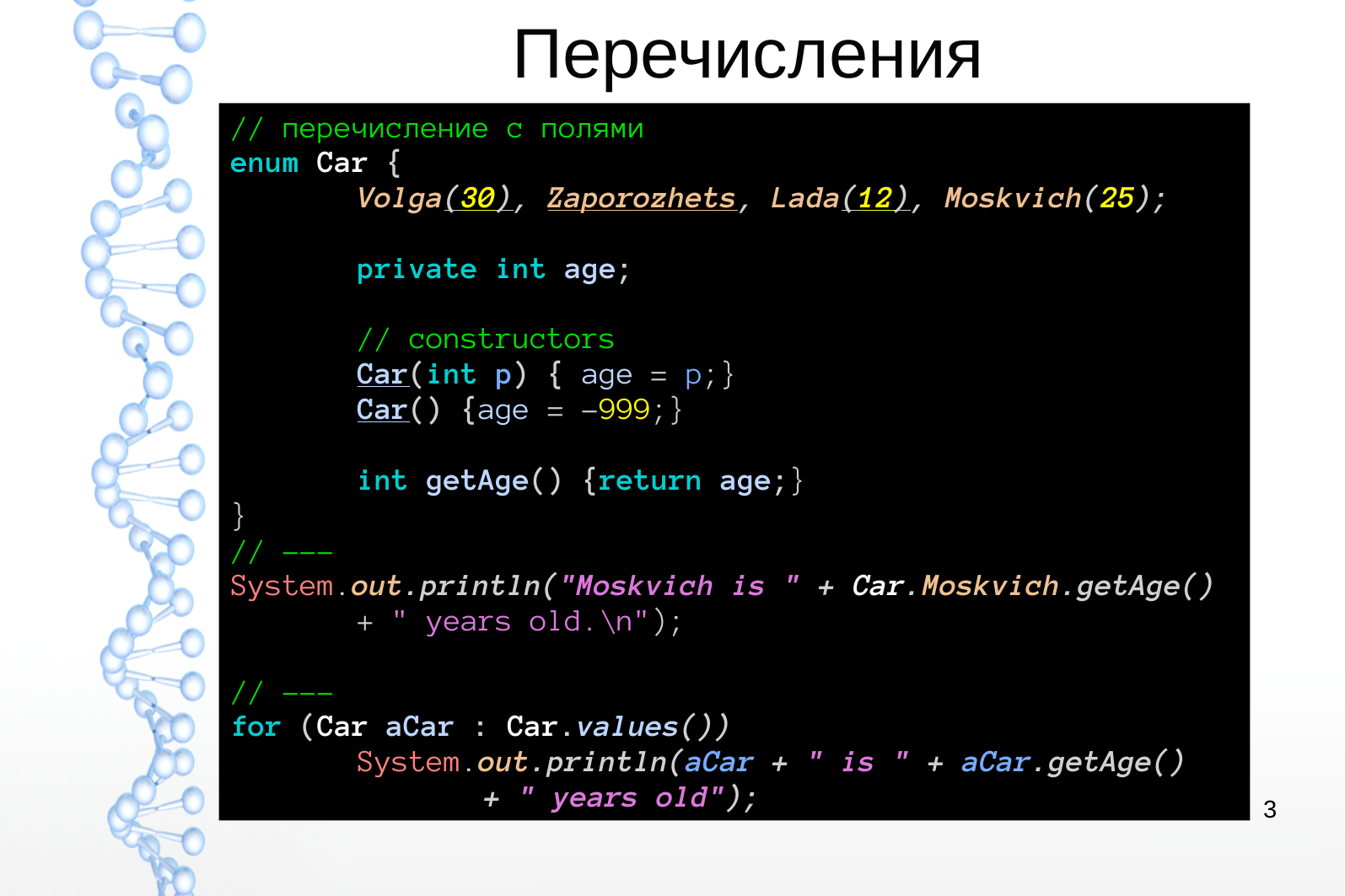

# Перечисления
// перечисление с полями
enum Car {
	Volga(30), Zaporozhets, Lada(12), Moskvich(25);

	private int age;

	// constructors
	Car(int p) { age = p;}
	Car() {age = -999;}

	int getAge() {return age;}
}
// ---
System.out.println("Moskvich is " + Car.Moskvich.getAge()
	+ " years old.\n");

// ---
for (Car aCar : Car.values())
	System.out.println(aCar + " is " + aCar.getAge()
		+ " years old");
3